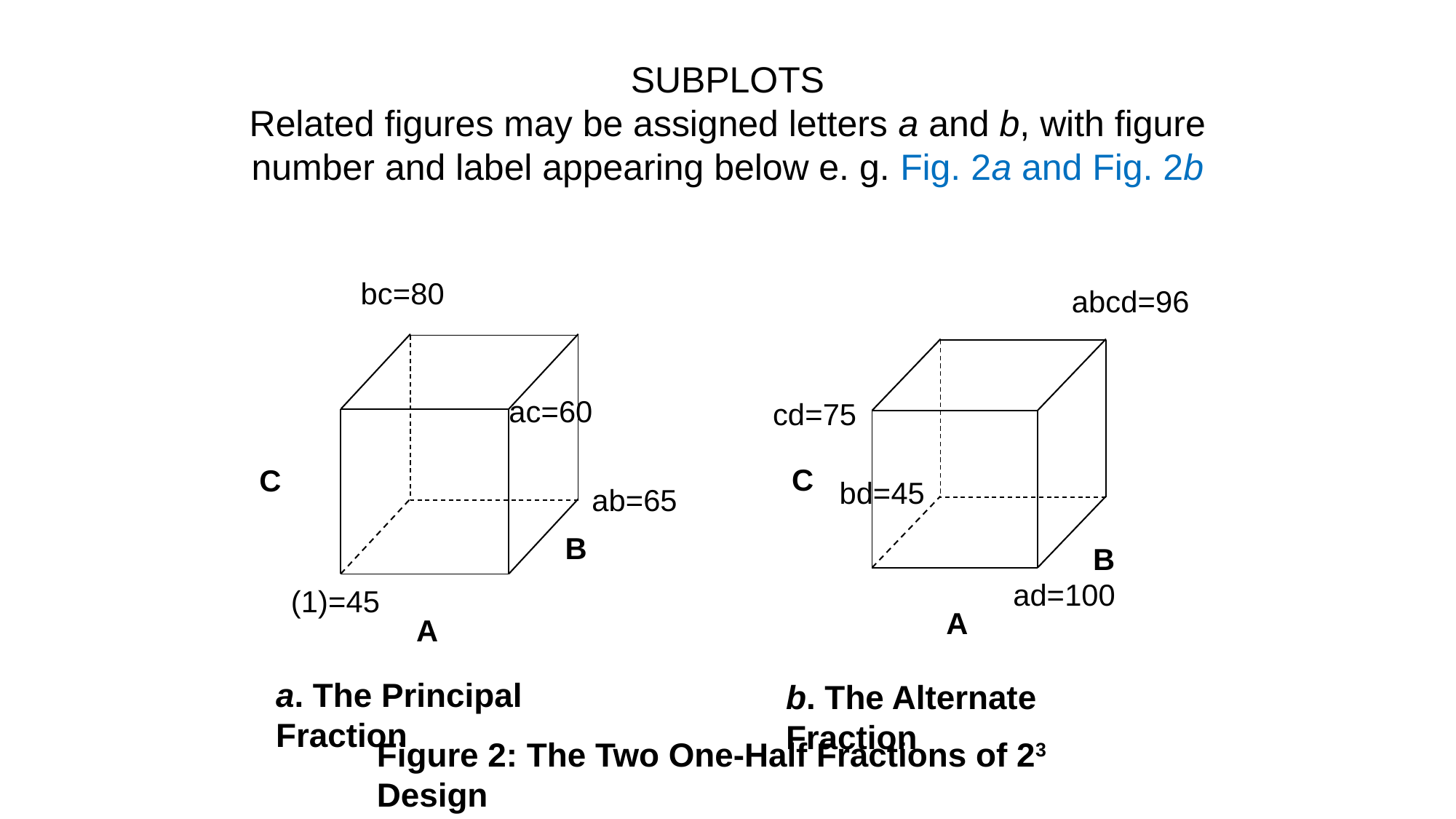

SUBPLOTS
Related figures may be assigned letters a and b, with figure number and label appearing below e. g. Fig. 2a and Fig. 2b

bc=80
ac=60
C
ab=65
B
(1)=45
A
abcd=96
cd=75
C
bd=45
B
ad=100
A
a. The Principal Fraction
b. The Alternate Fraction
Figure 2: The Two One-Half Fractions of 23 Design
Source: Montgomery (2010, p. 295)